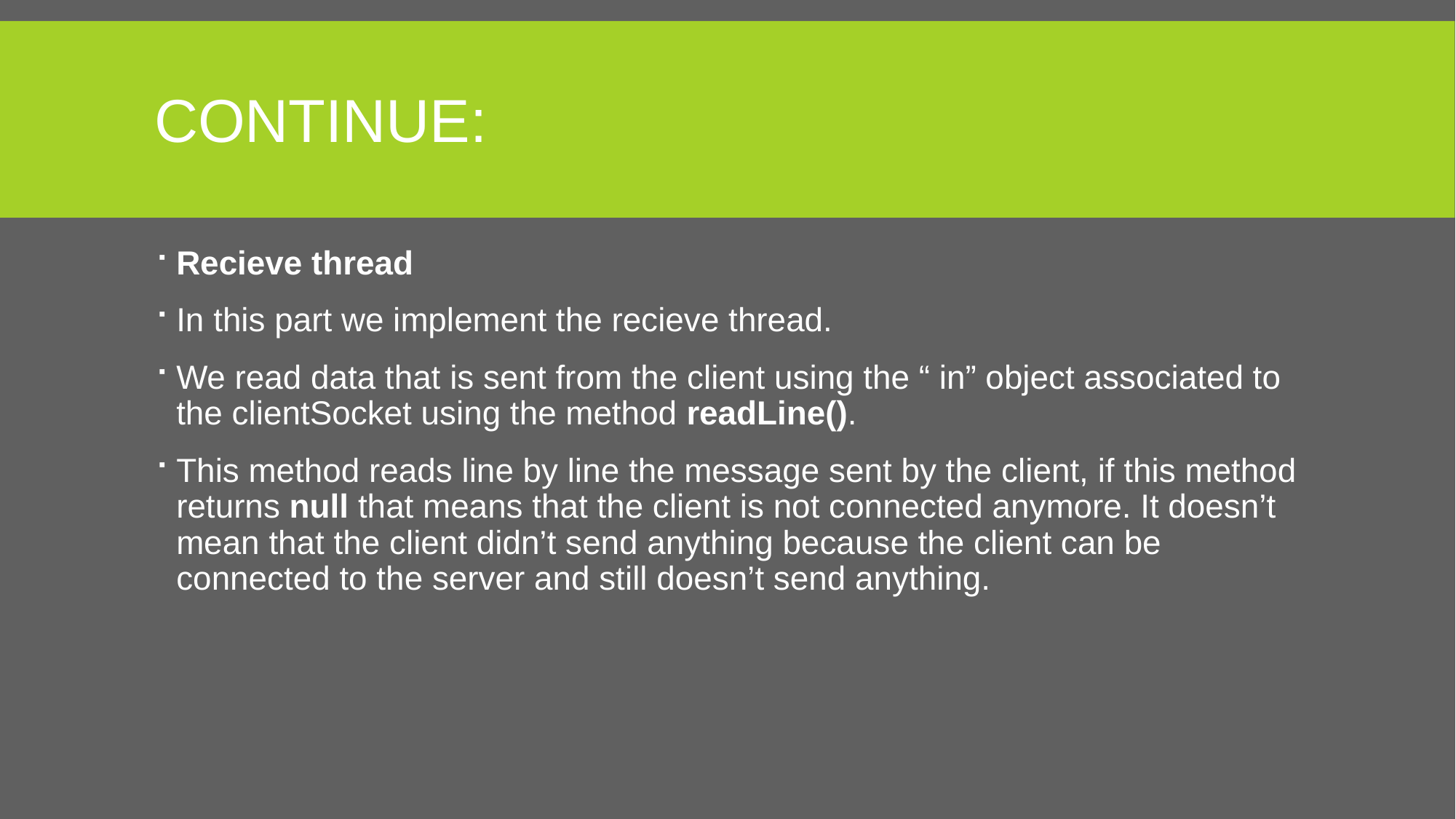

# Continue:
Recieve thread
In this part we implement the recieve thread.
We read data that is sent from the client using the “ in” object associated to the clientSocket using the method readLine().
This method reads line by line the message sent by the client, if this method returns null that means that the client is not connected anymore. It doesn’t mean that the client didn’t send anything because the client can be connected to the server and still doesn’t send anything.